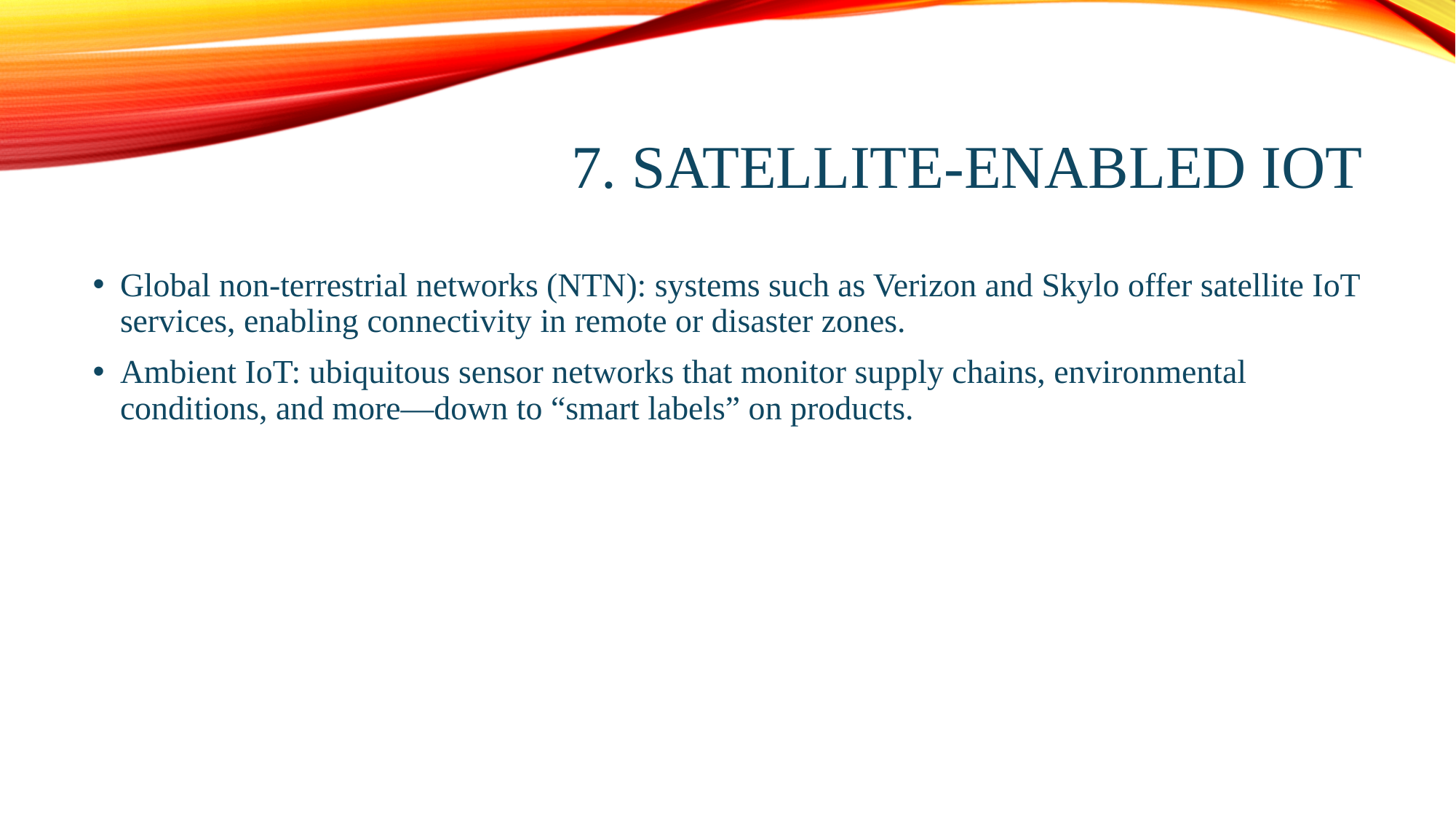

# 7. Satellite-Enabled IoT
Global non-terrestrial networks (NTN): systems such as Verizon and Skylo offer satellite IoT services, enabling connectivity in remote or disaster zones.
Ambient IoT: ubiquitous sensor networks that monitor supply chains, environmental conditions, and more—down to “smart labels” on products.